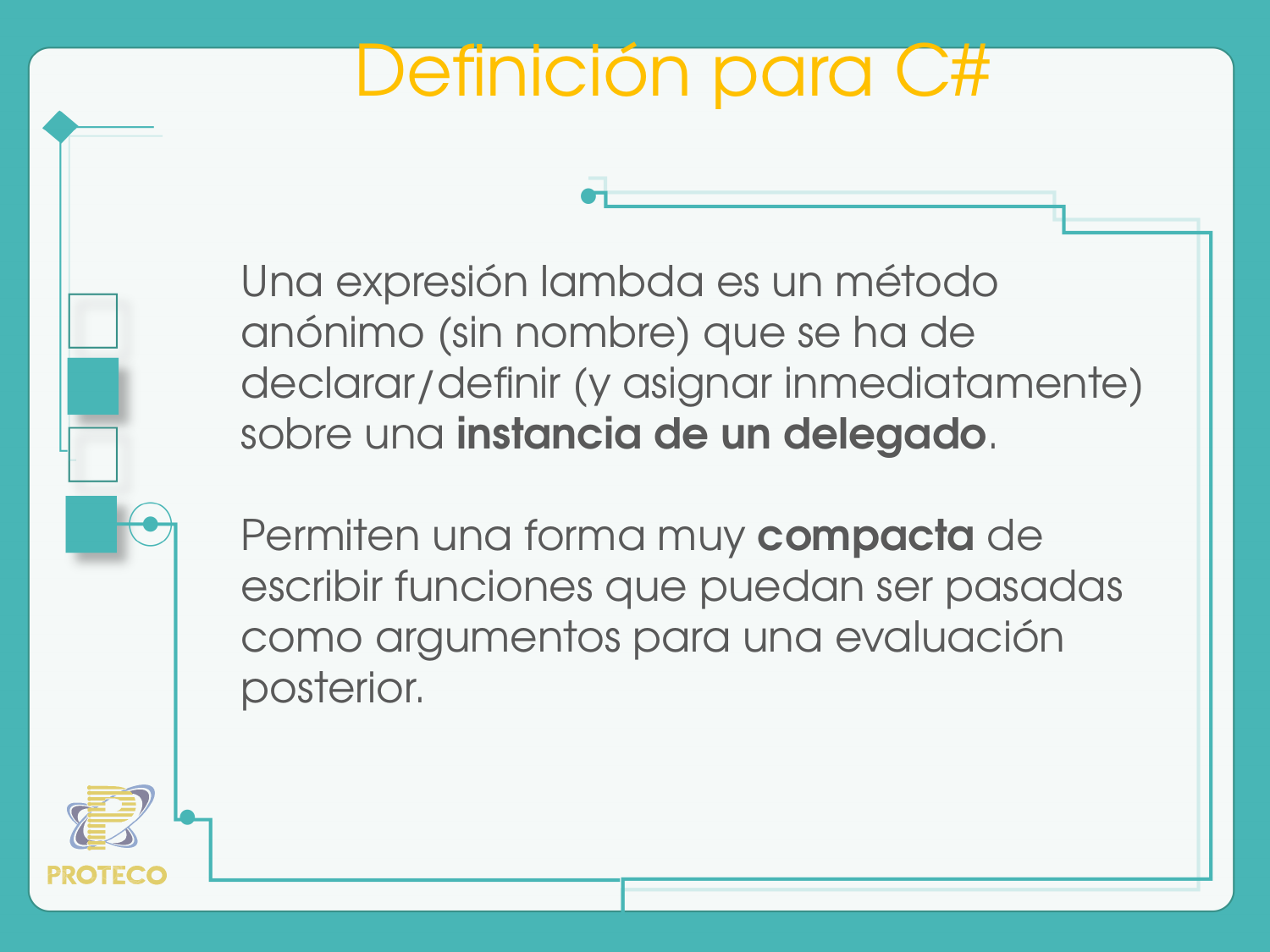

# Definición para C#
Una expresión lambda es un método anónimo (sin nombre) que se ha de declarar/definir (y asignar inmediatamente) sobre una instancia de un delegado.

Permiten una forma muy compacta de escribir funciones que puedan ser pasadas como argumentos para una evaluación posterior.